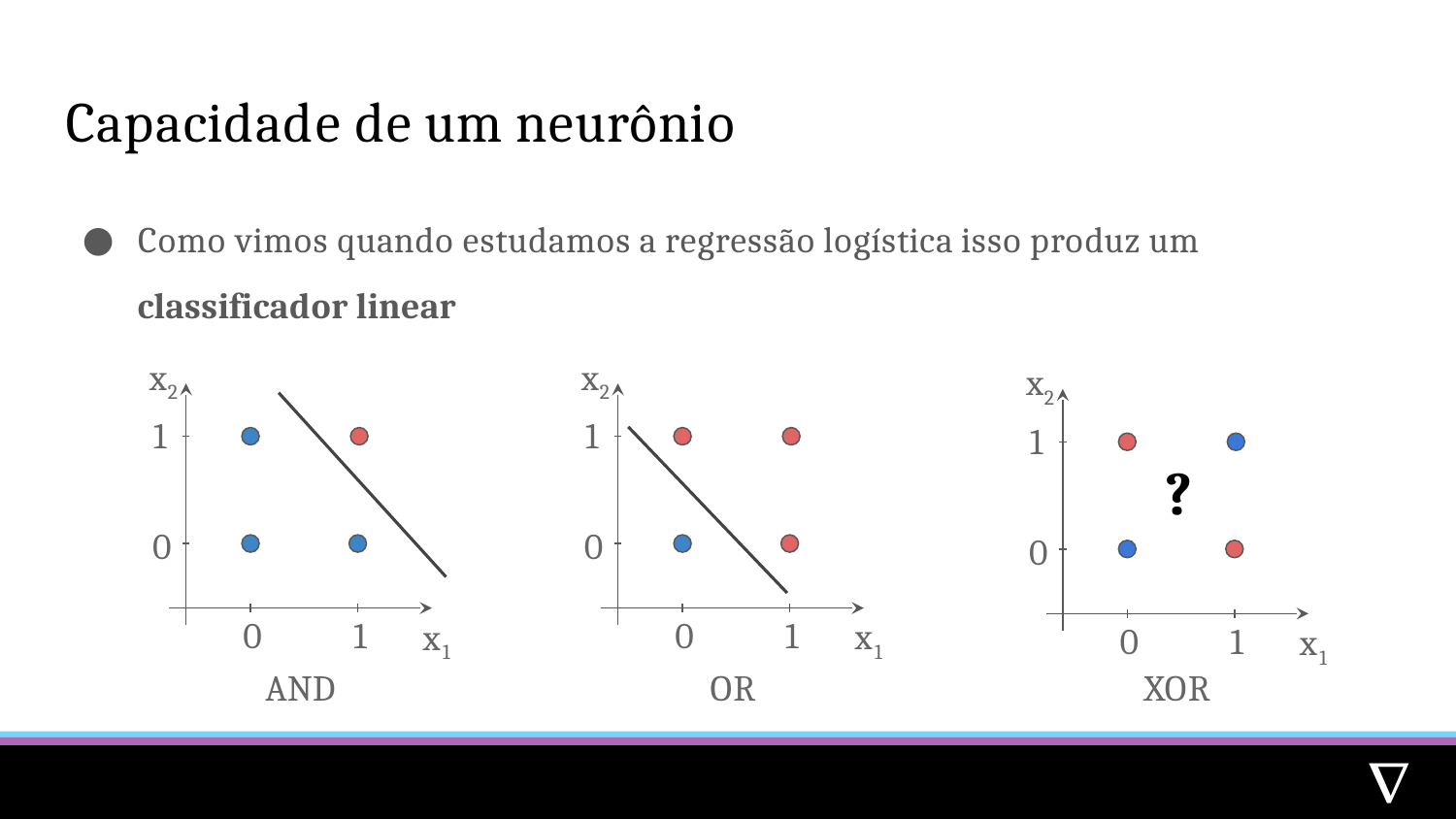

# Capacidade de um neurônio
Como vimos quando estudamos a regressão logística isso produz um classificador linear
x2
x2
x2
1
1
1

?
0
0
0

0
1
0
1
x1
x1
0
1
x1
AND
OR
XOR